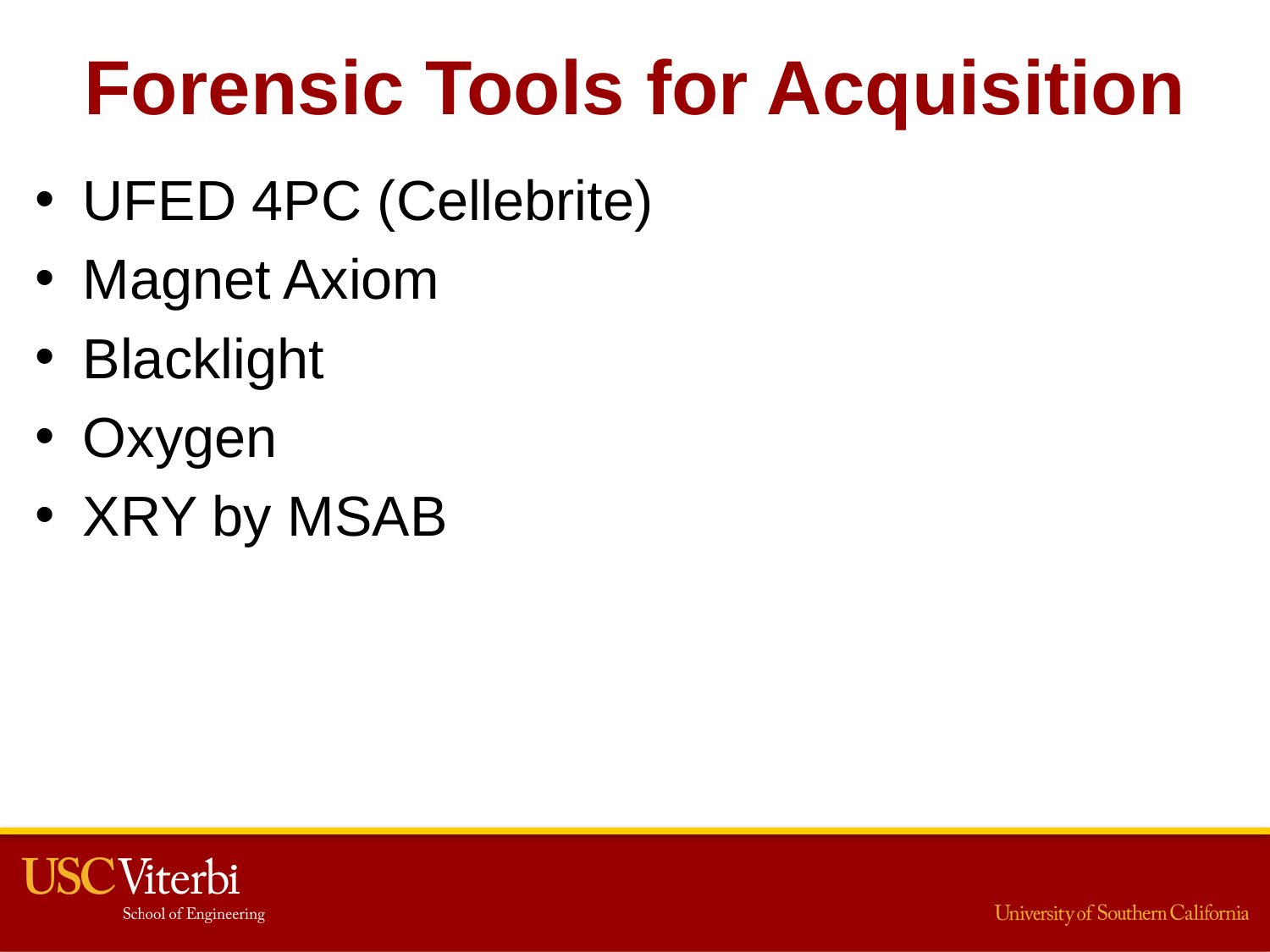

# Forensic Tools for Acquisition
UFED 4PC (Cellebrite)
Magnet Axiom
Blacklight
Oxygen
XRY by MSAB